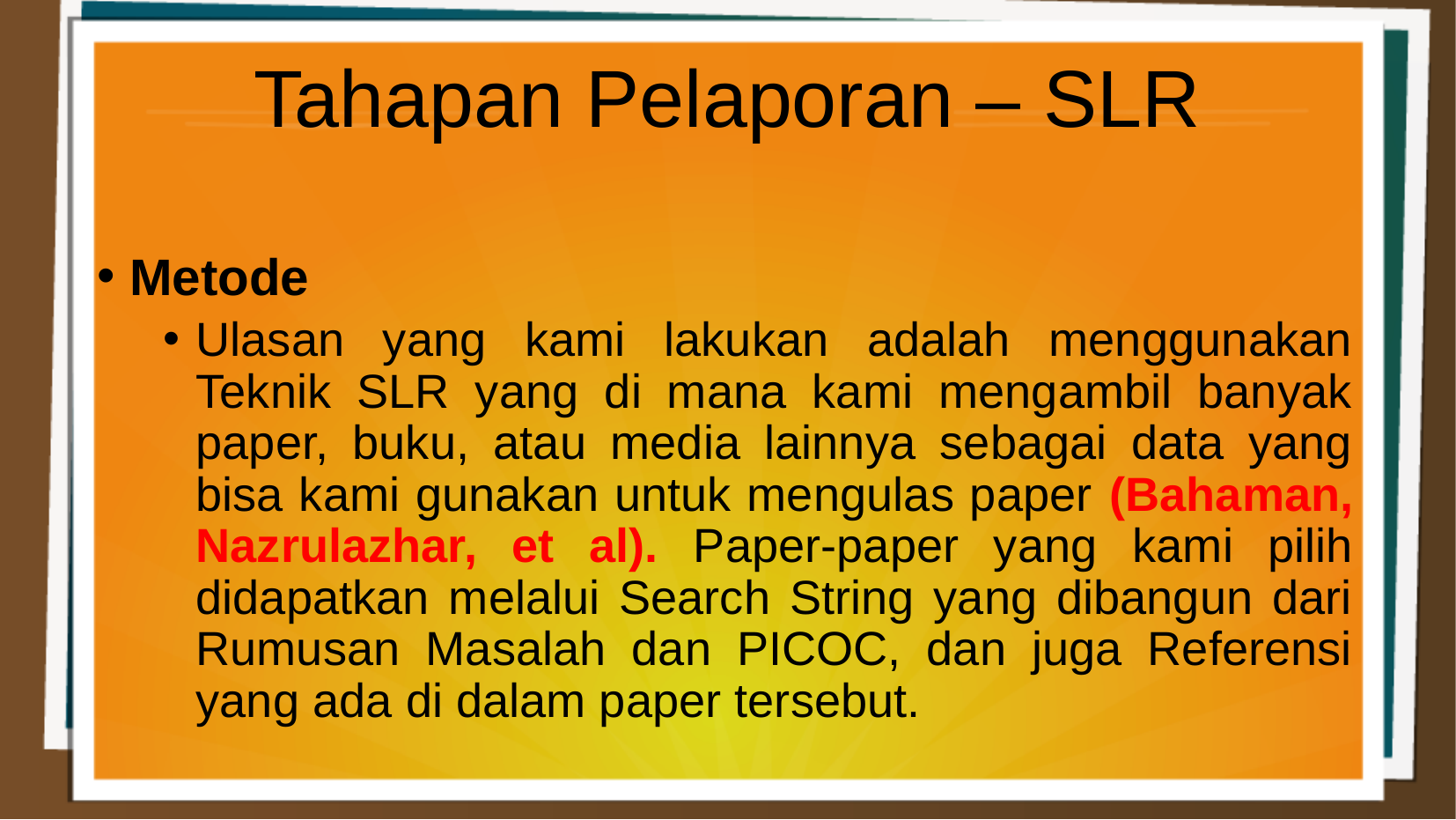

Tahapan Pelaporan – SLR
Metode
Ulasan yang kami lakukan adalah menggunakan Teknik SLR yang di mana kami mengambil banyak paper, buku, atau media lainnya sebagai data yang bisa kami gunakan untuk mengulas paper (Bahaman, Nazrulazhar, et al). Paper-paper yang kami pilih didapatkan melalui Search String yang dibangun dari Rumusan Masalah dan PICOC, dan juga Referensi yang ada di dalam paper tersebut.